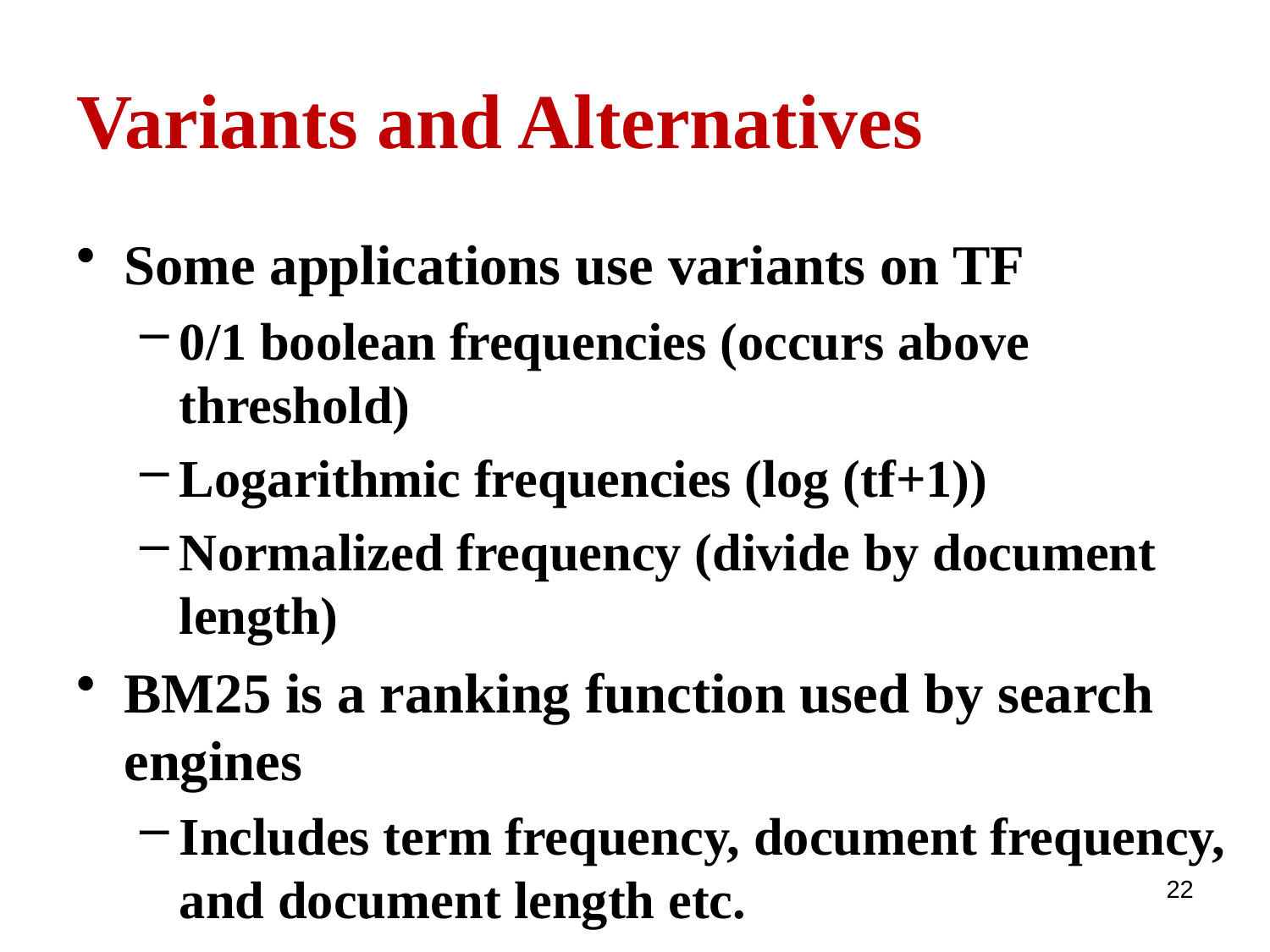

# Variants and Alternatives
Some applications use variants on TF
0/1 boolean frequencies (occurs above threshold)
Logarithmic frequencies (log (tf+1))
Normalized frequency (divide by document length)
BM25 is a ranking function used by search engines
Includes term frequency, document frequency, and document length etc.
22